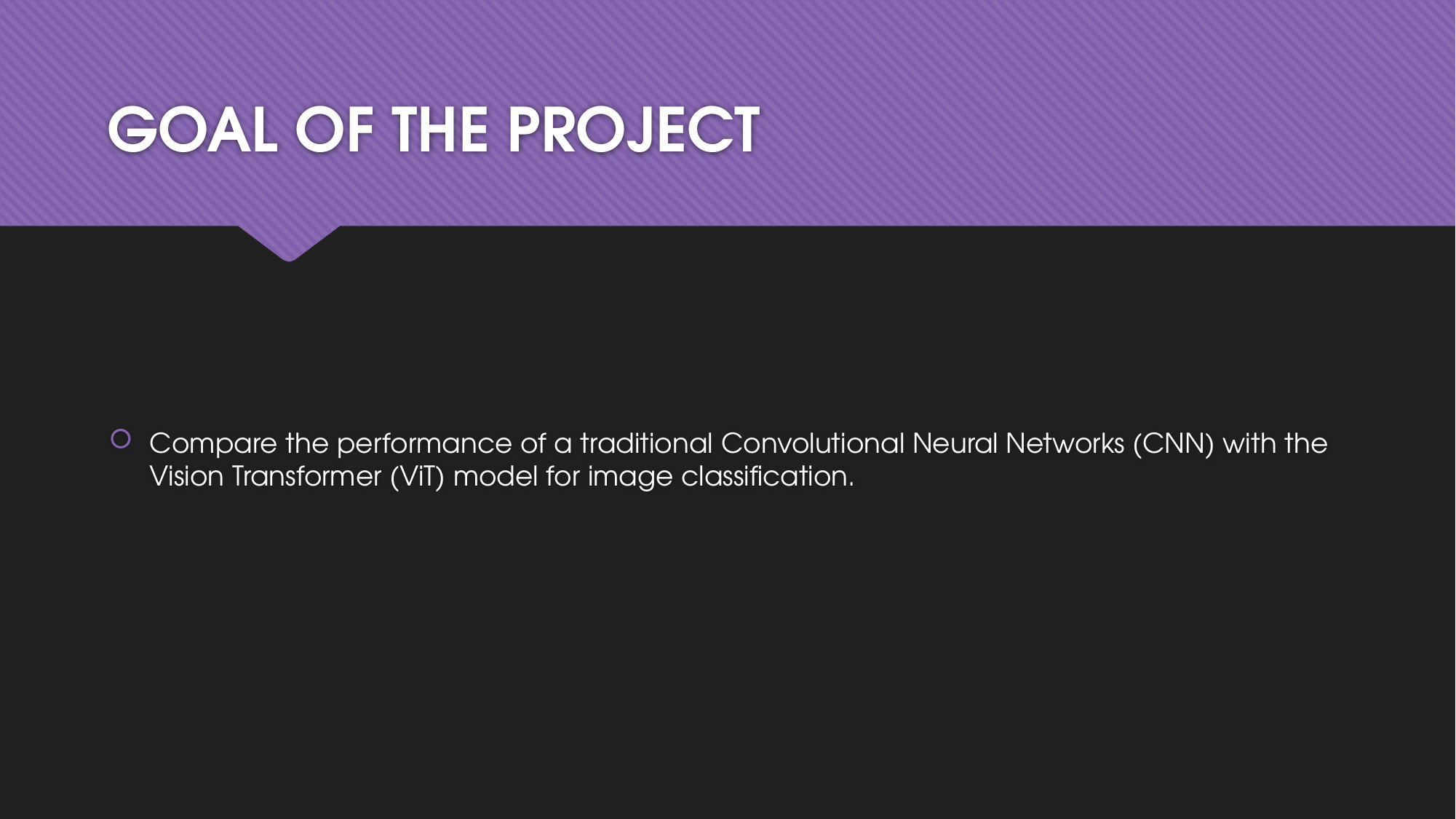

# GOAL OF THE PROJECT
Compare the performance of a traditional Convolutional Neural Networks (CNN) with the Vision Transformer (ViT) model for image classification.